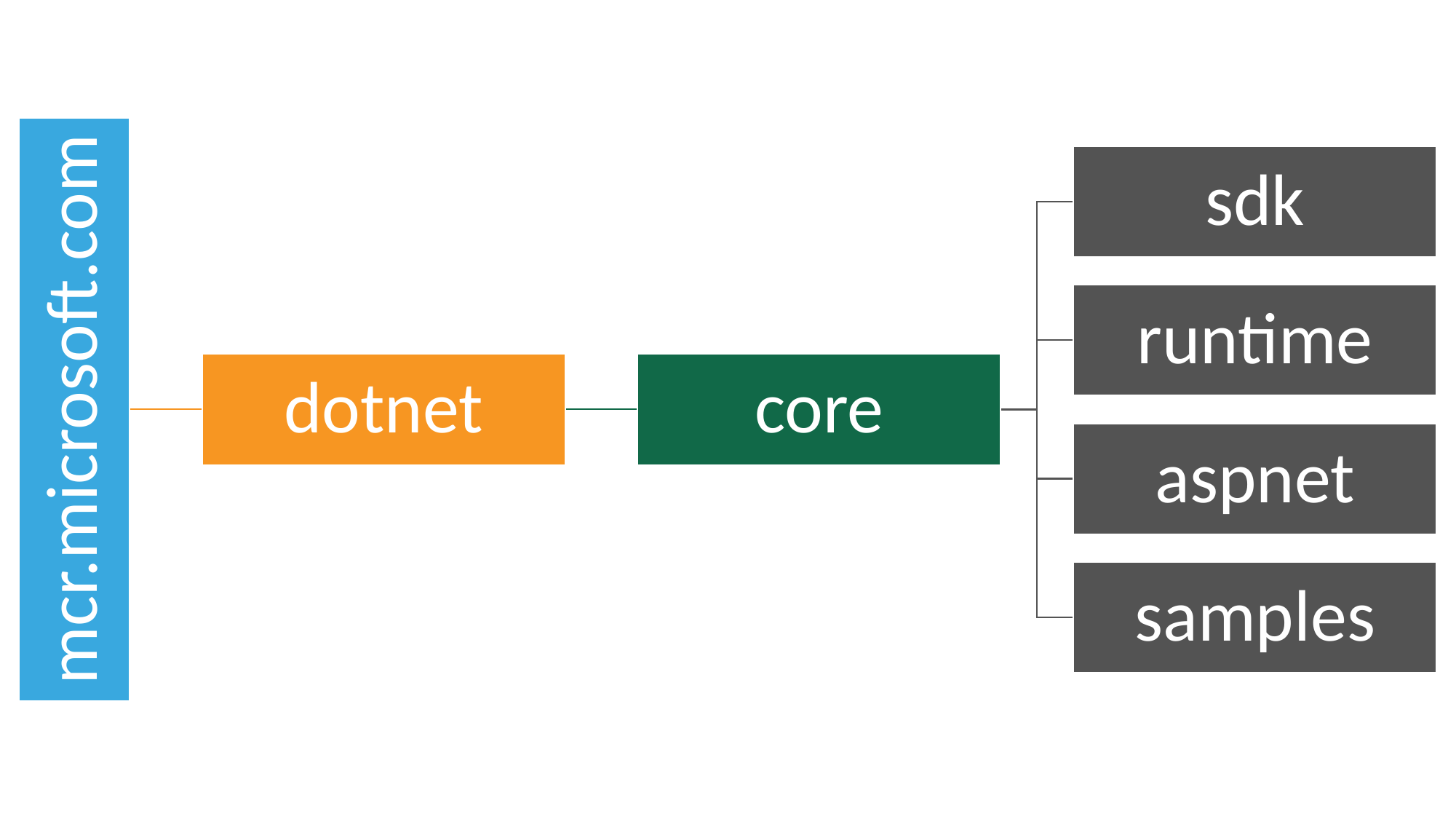

mcr.microsoft.com
dotnet
core
sdk
runtime
aspnet
samples